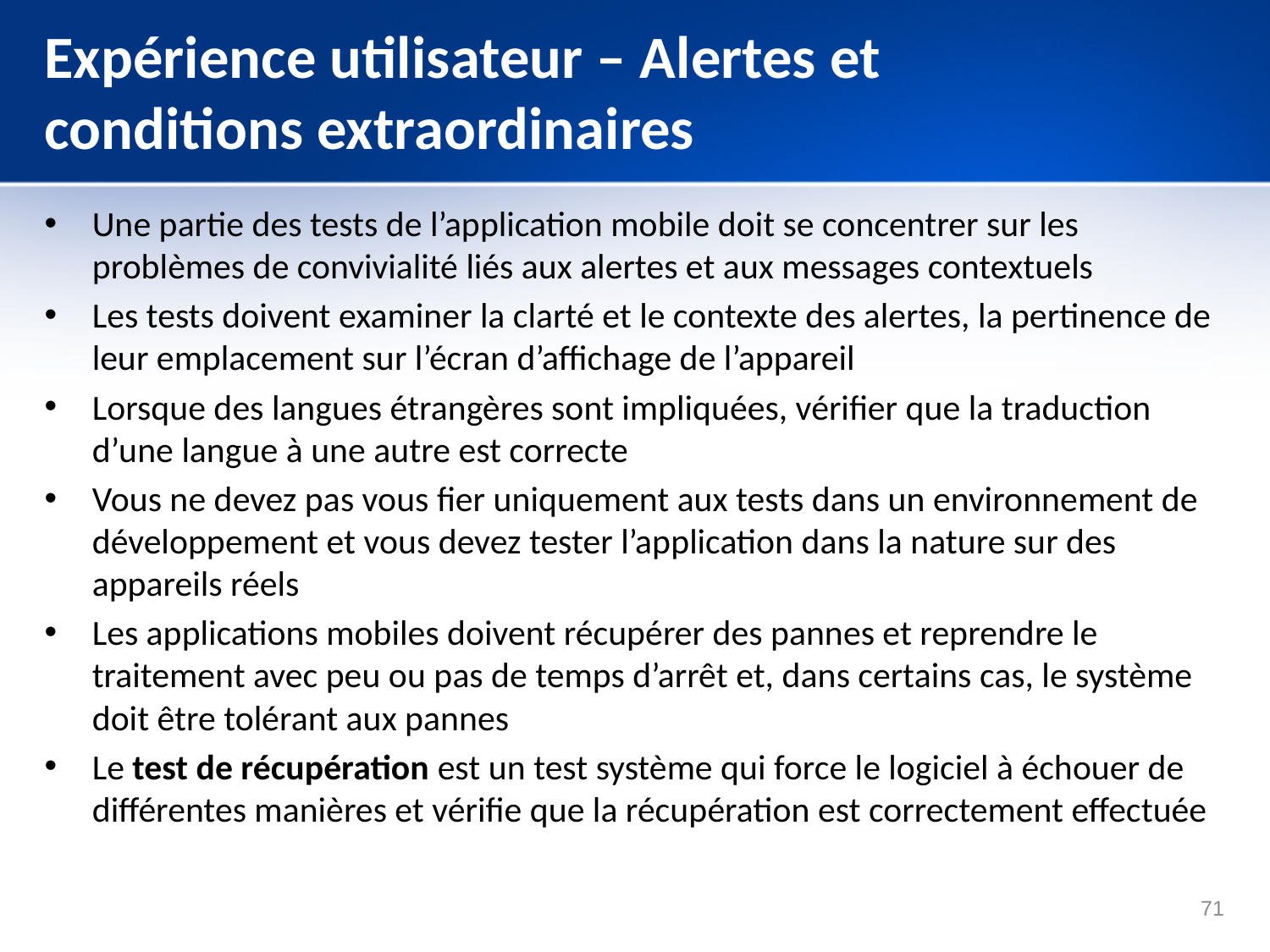

# Expérience utilisateur – Alertes et conditions extraordinaires

Une partie des tests de l’application mobile doit se concentrer sur les problèmes de convivialité liés aux alertes et aux messages contextuels
Les tests doivent examiner la clarté et le contexte des alertes, la pertinence de leur emplacement sur l’écran d’affichage de l’appareil
Lorsque des langues étrangères sont impliquées, vérifier que la traduction d’une langue à une autre est correcte
Vous ne devez pas vous fier uniquement aux tests dans un environnement de développement et vous devez tester l’application dans la nature sur des appareils réels
Les applications mobiles doivent récupérer des pannes et reprendre le traitement avec peu ou pas de temps d’arrêt et, dans certains cas, le système doit être tolérant aux pannes
Le test de récupération est un test système qui force le logiciel à échouer de différentes manières et vérifie que la récupération est correctement effectuée
71